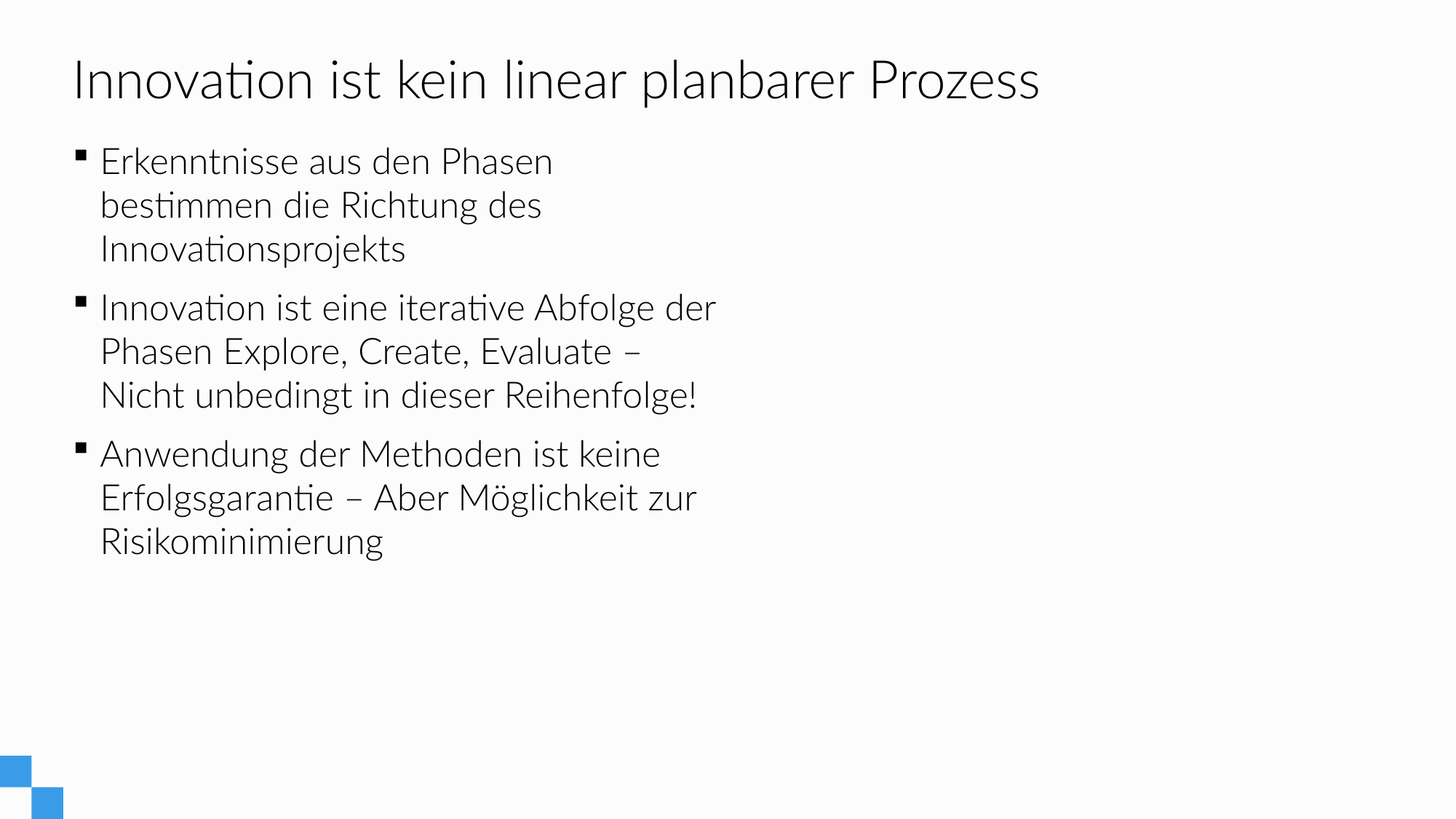

# Innovation ist kein linear planbarer Prozess
Erkenntnisse aus den Phasen bestimmen die Richtung des Innovationsprojekts
Innovation ist eine iterative Abfolge der Phasen Explore, Create, Evaluate – Nicht unbedingt in dieser Reihenfolge!
Anwendung der Methoden ist keine Erfolgsgarantie – Aber Möglichkeit zur Risikominimierung